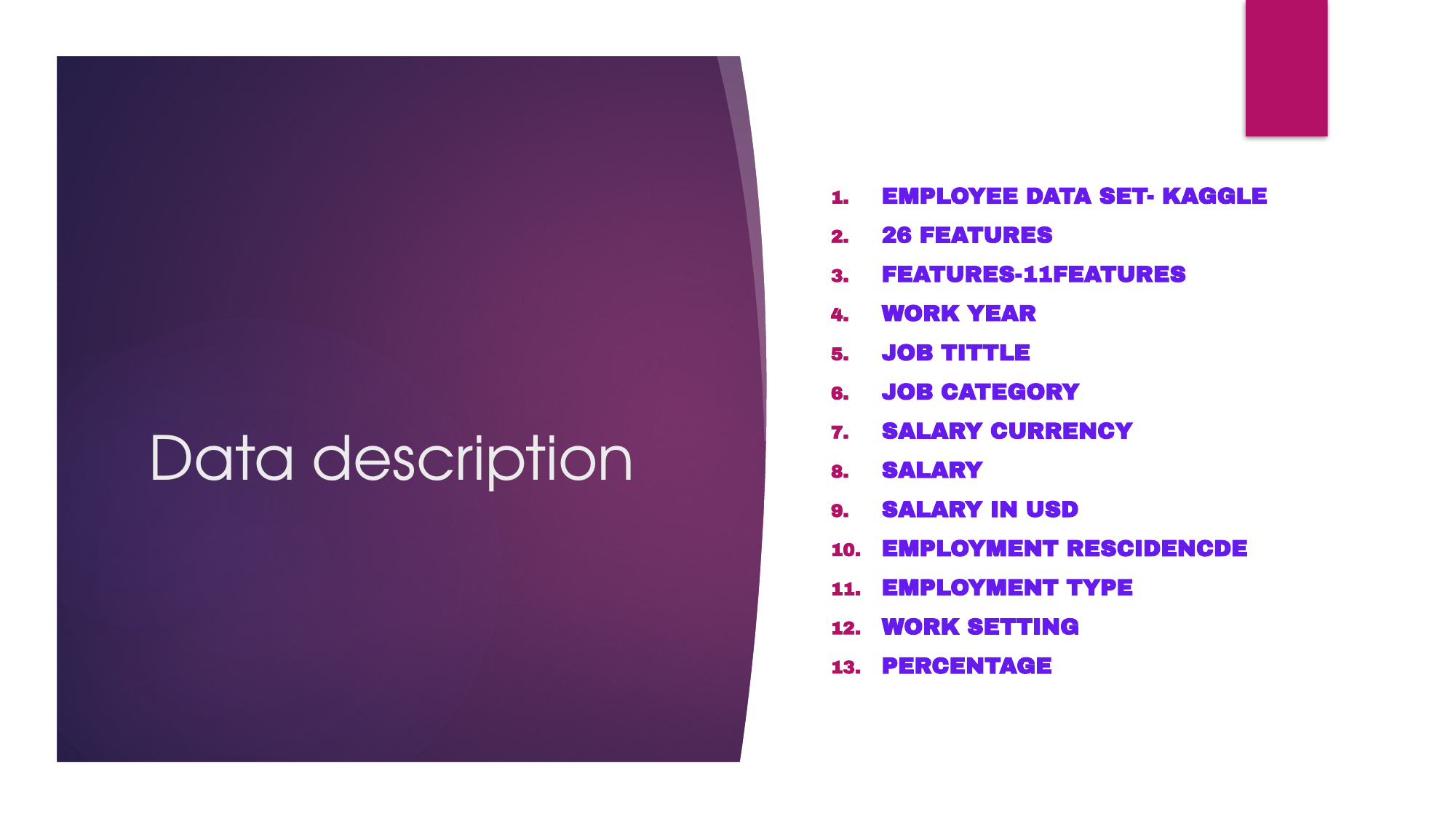

Employee data set- kaggle
26 features
Features-11features
Work year
Job tittle
Job category
Salary currency
Salary
Salary in usd
Employment rescidencde
Employment type
Work setting
percentage

# Data description